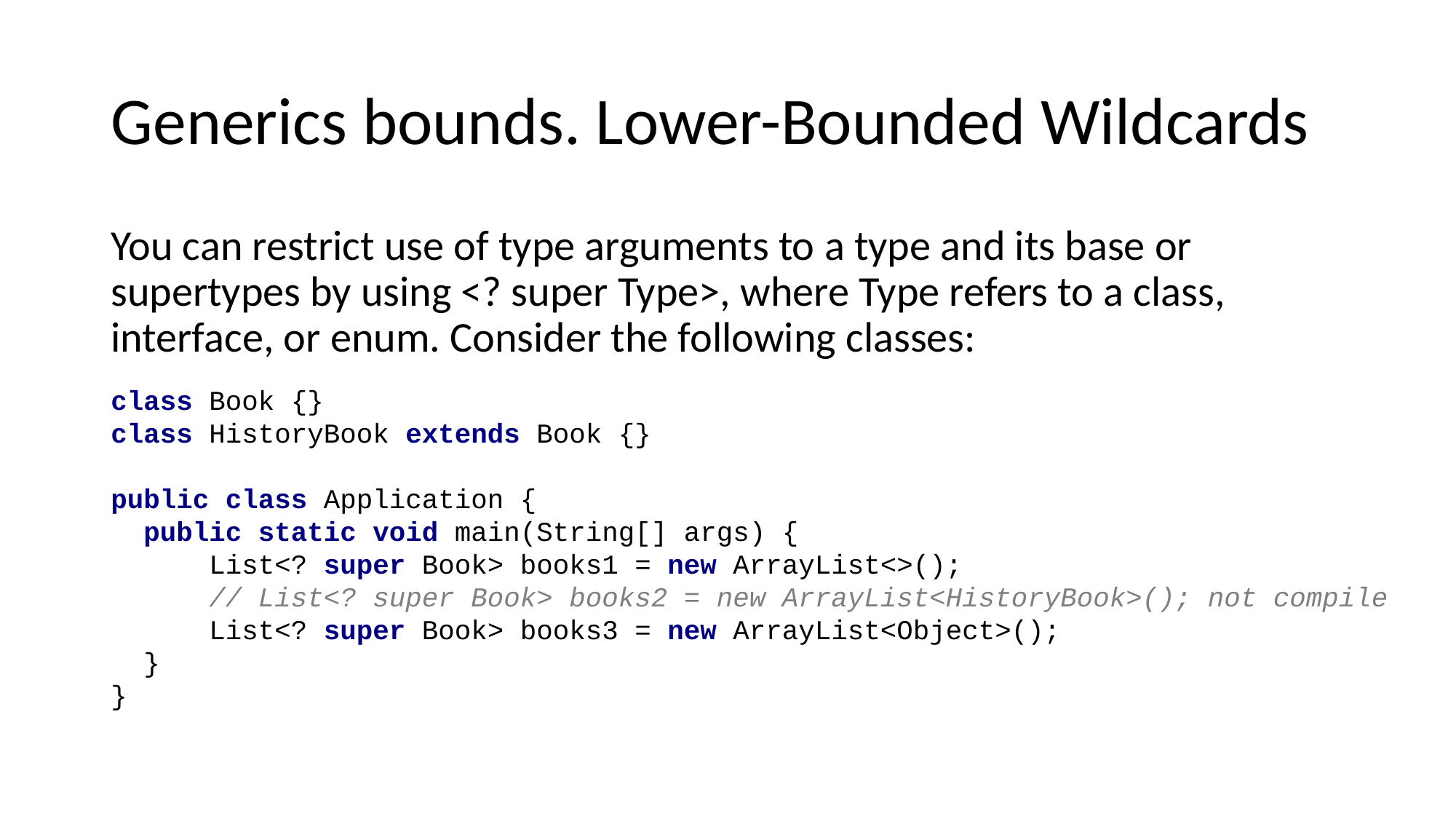

# Generics bounds. Lower-Bounded Wildcards
You can restrict use of type arguments to a type and its base or supertypes by using <? super Type>, where Type refers to a class, interface, or enum. Consider the following classes:
class Book {}
class HistoryBook extends Book {}
public class Application {
  public static void main(String[] args) {
      List<? super Book> books1 = new ArrayList<>();
      // List<? super Book> books2 = new ArrayList<HistoryBook>(); not compile
      List<? super Book> books3 = new ArrayList<Object>();
  }
}